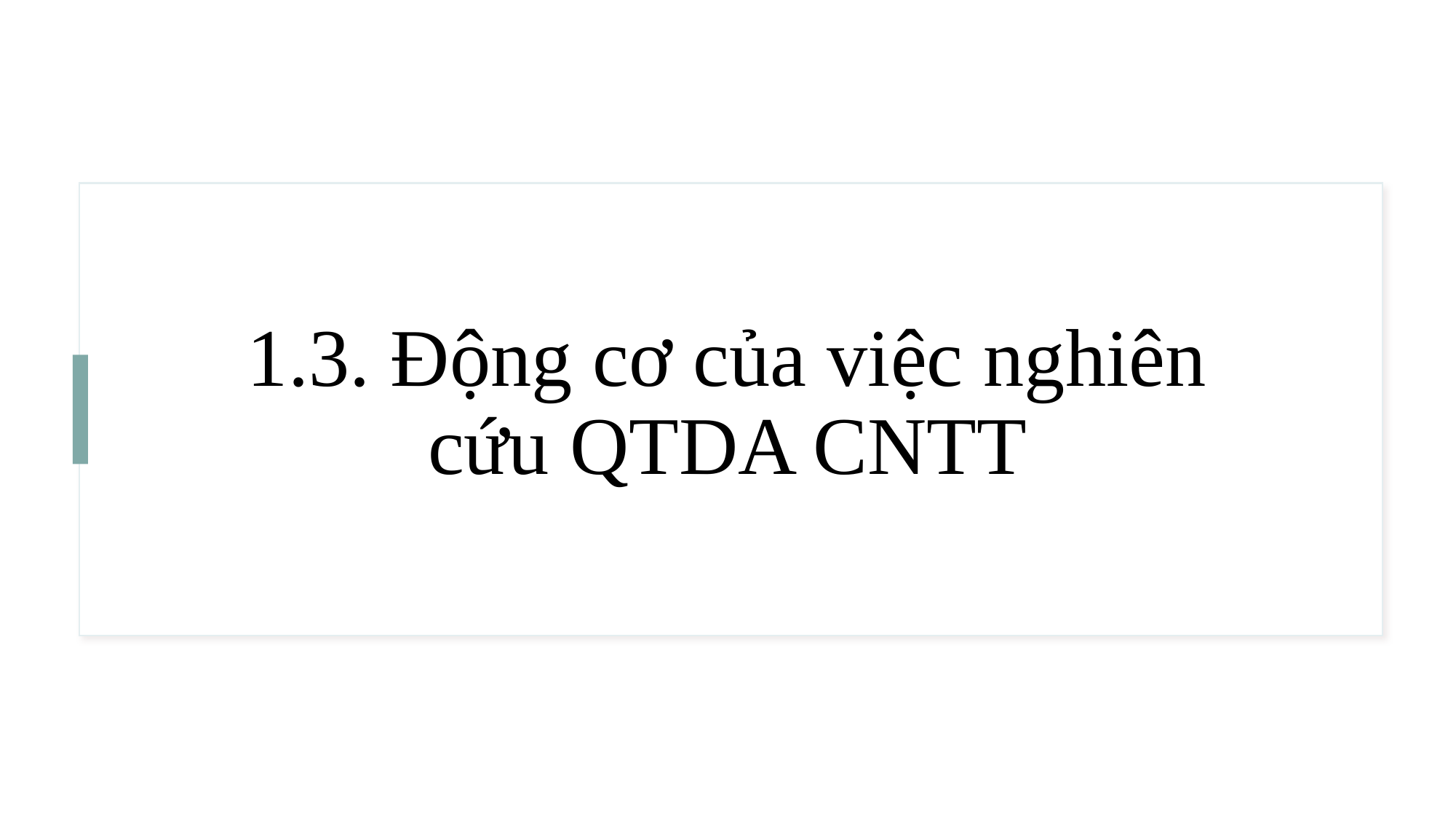

# 1.3. Động cơ của việc nghiên cứu QTDA CNTT